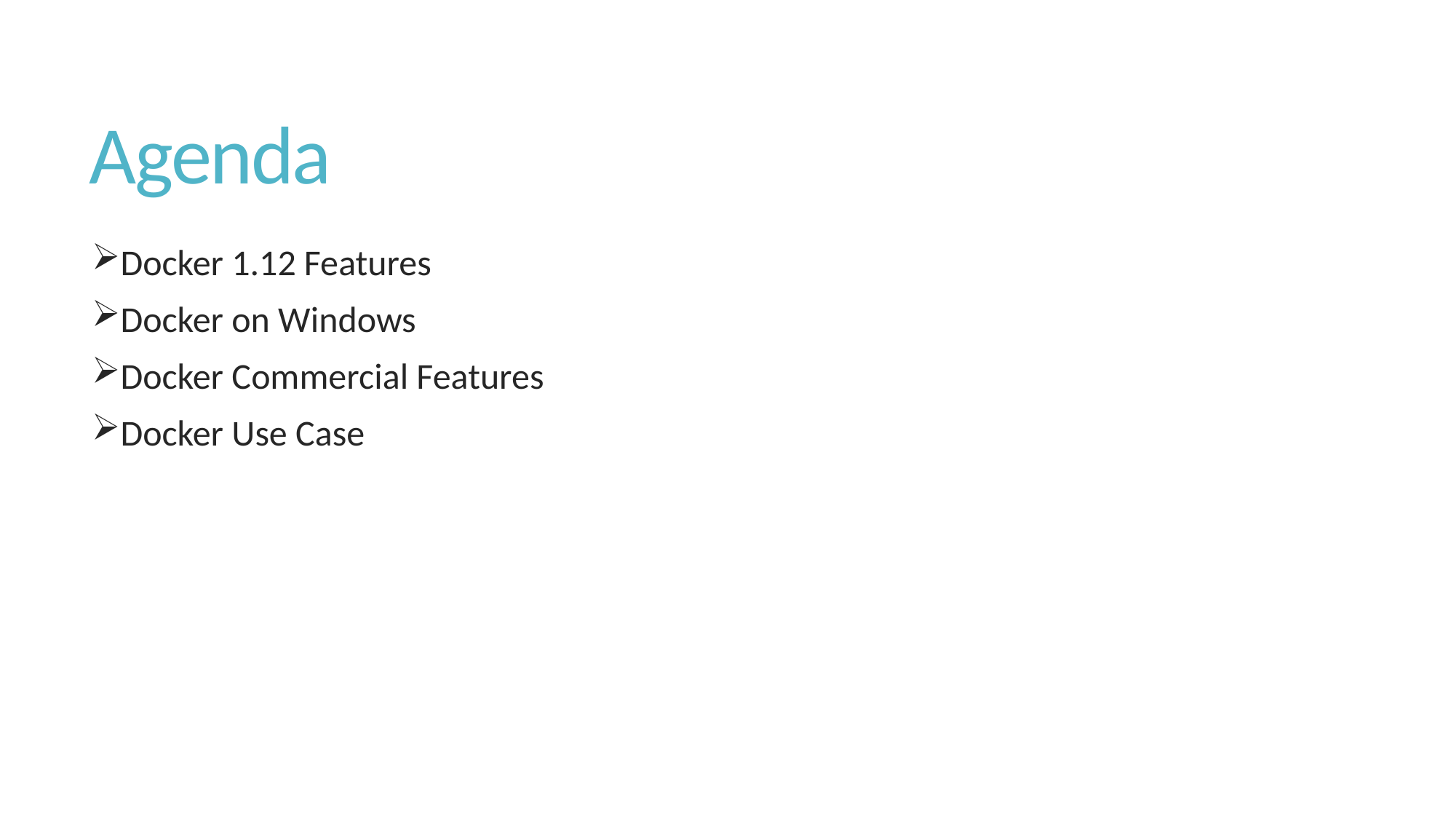

# Agenda
Docker 1.12 Features
Docker on Windows
Docker Commercial Features
Docker Use Case